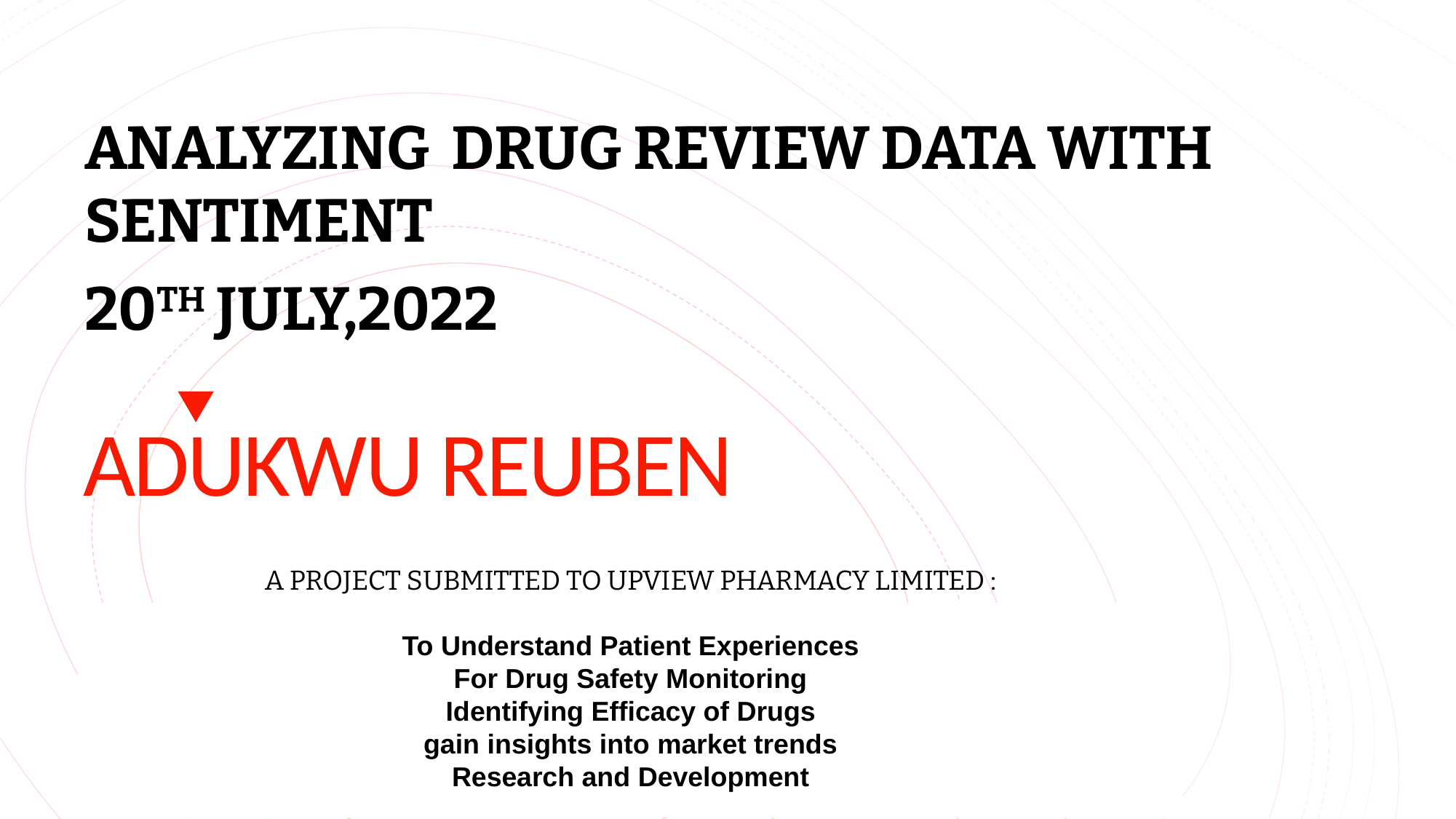

ANALYZING  DRUG REVIEW DATA WITH SENTIMENT
20TH JULY,2022

# ADUKWU REUBEN

A PROJECT SUBMITTED TO UPVIEW PHARMACY LIMITED :

To Understand Patient Experiences
For Drug Safety Monitoring
Identifying Efficacy of Drugs
gain insights into market trends
Research and Development